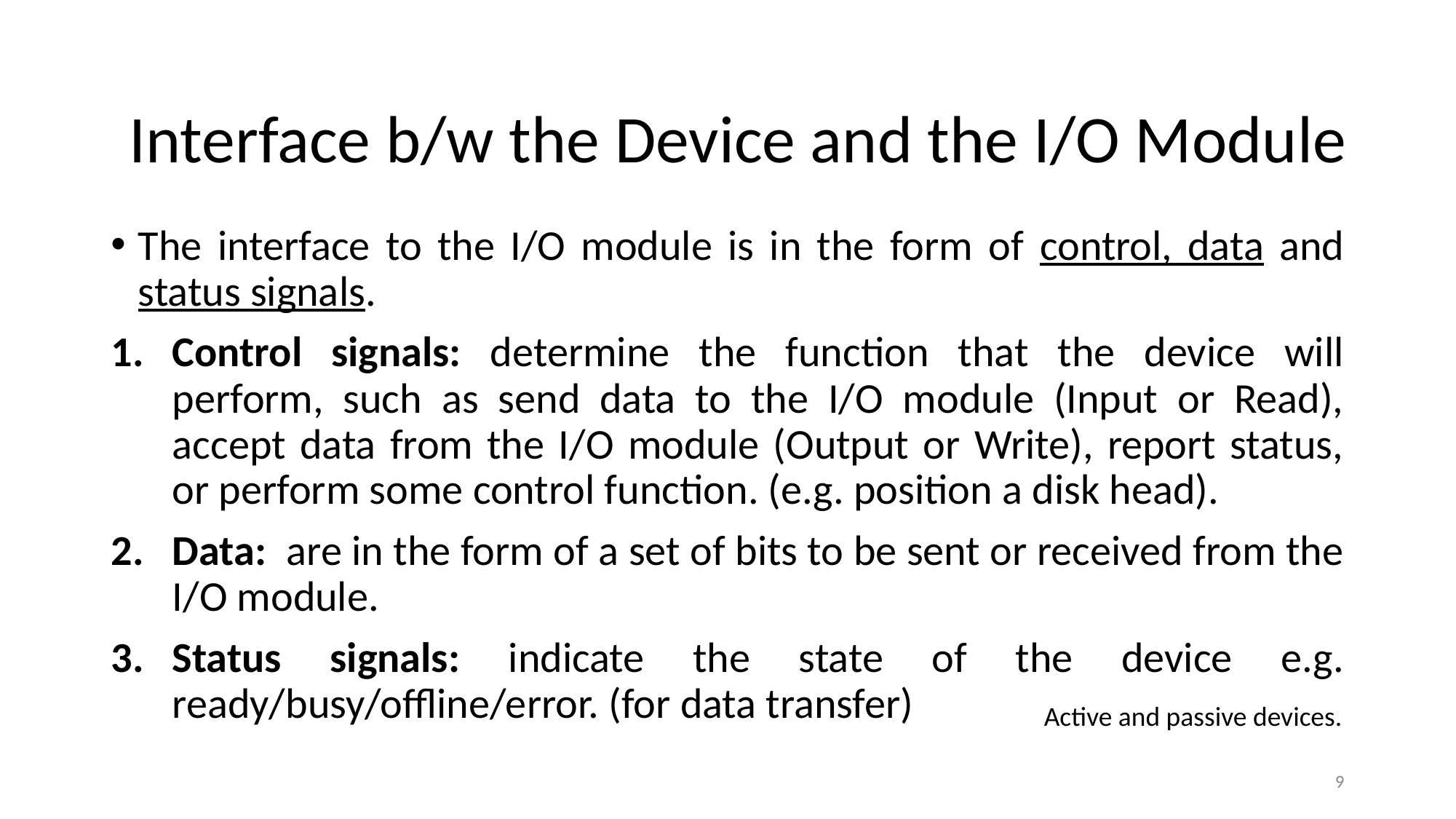

#
Interface b/w the Device and the I/O Module
The interface to the I/O module is in the form of control, data and status signals.
Control signals: determine the function that the device will perform, such as send data to the I/O module (Input or Read), accept data from the I/O module (Output or Write), report status, or perform some control function. (e.g. position a disk head).
Data:  are in the form of a set of bits to be sent or received from the I/O module.
Status signals: indicate the state of the device e.g. ready/busy/offline/error. (for data transfer)

Active and passive devices.
9